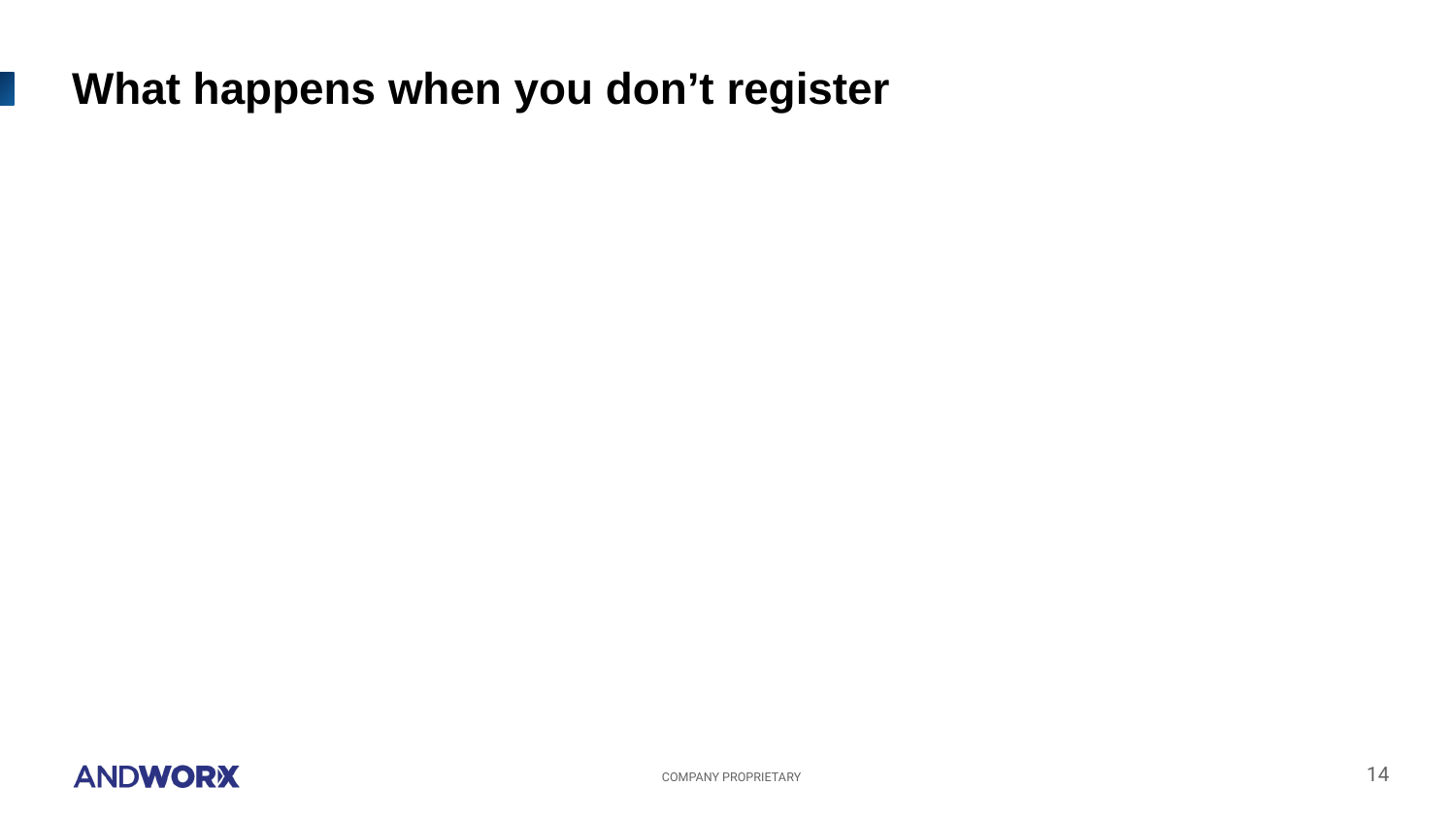

# What happens when you don’t register

14